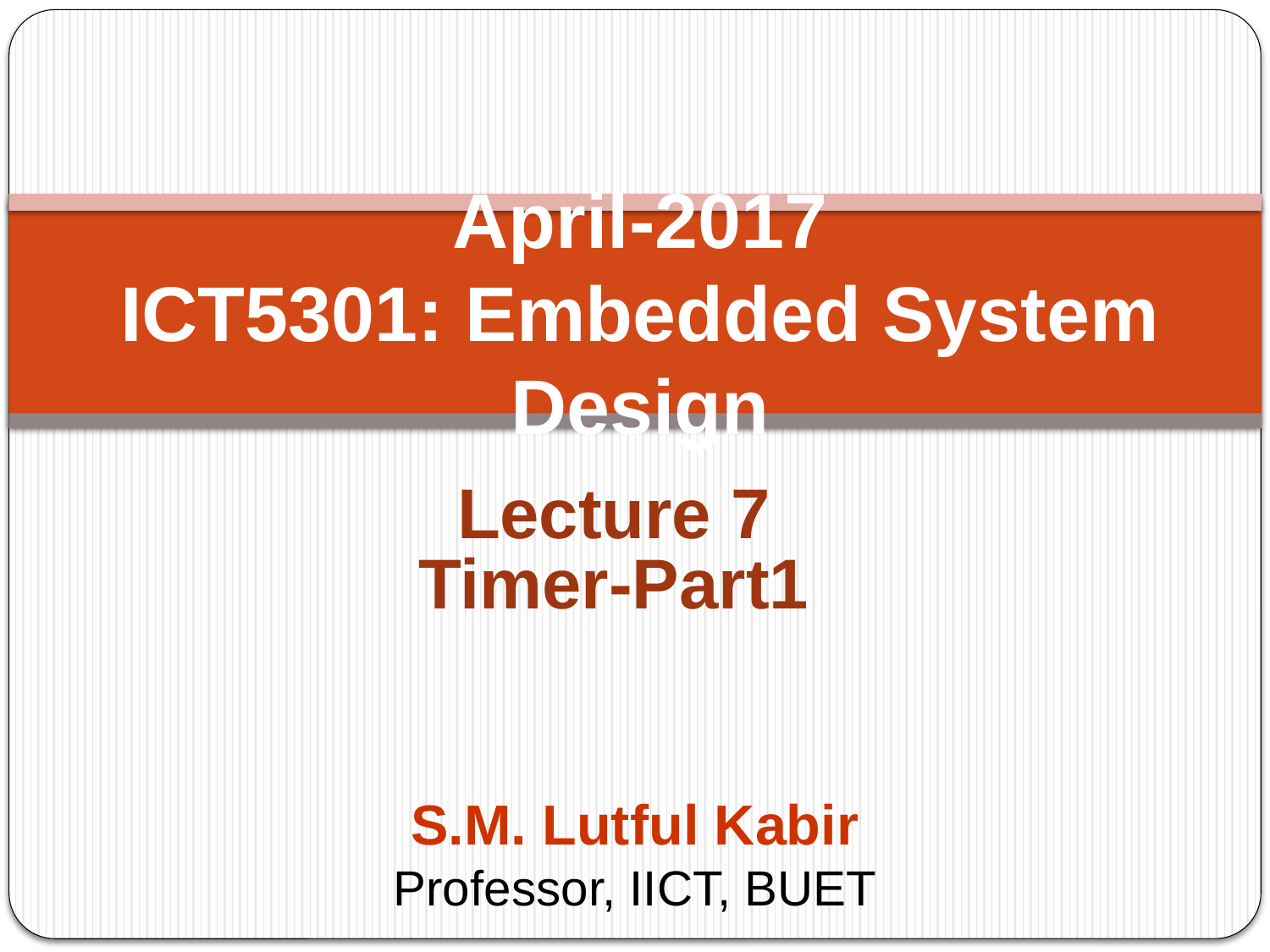

April-2017
ICT5301: Embedded System Design
Lecture 7
Timer-Part1
S.M. Lutful Kabir
Professor, IICT, BUET